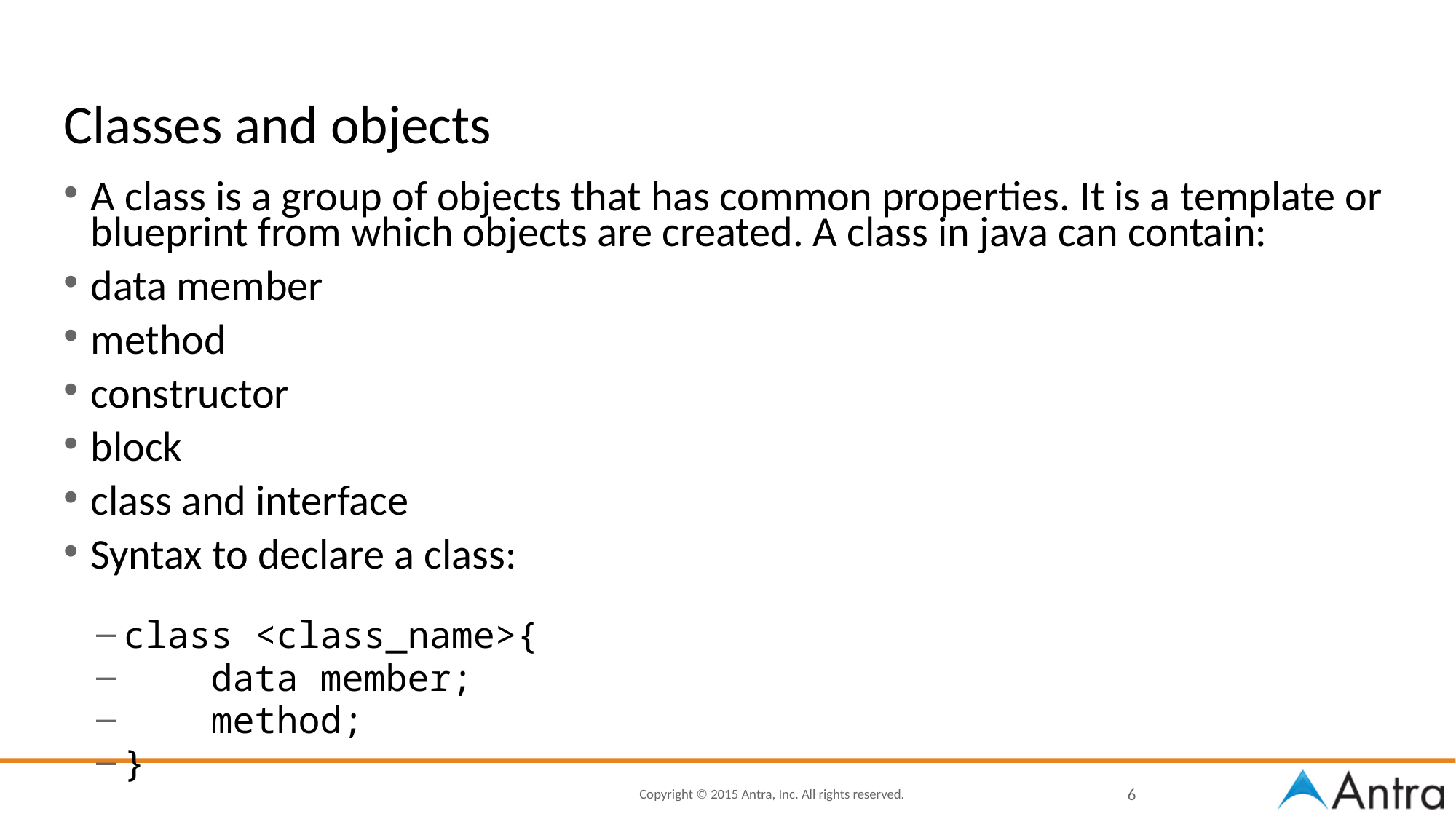

# Classes and objects
A class is a group of objects that has common properties. It is a template or blueprint from which objects are created. A class in java can contain:
data member
method
constructor
block
class and interface
Syntax to declare a class:
class <class_name>{
    data member;
    method;
}
6